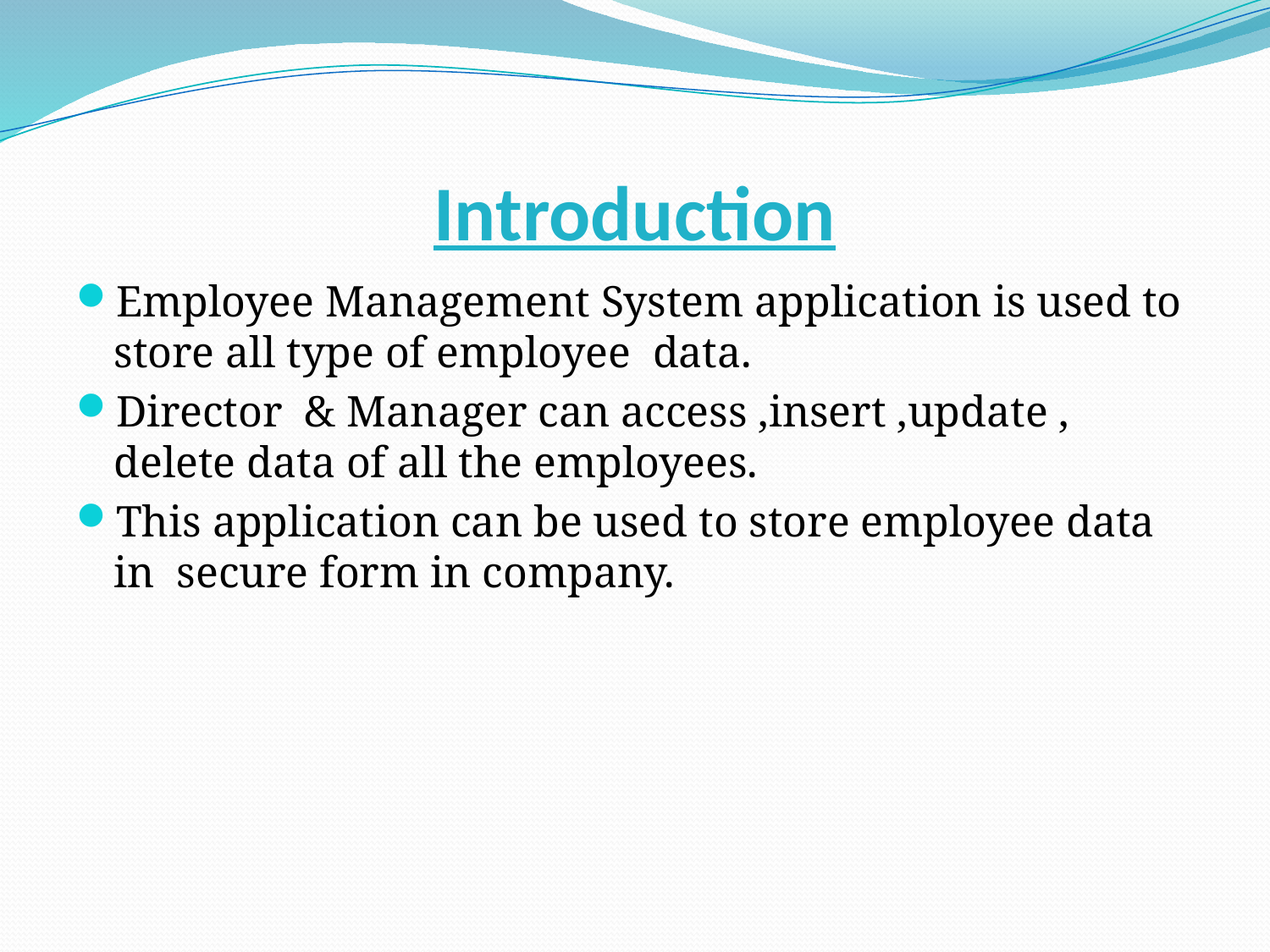

# Introduction
Employee Management System application is used to store all type of employee  data.
Director  & Manager can access ,insert ,update , delete data of all the employees.
This application can be used to store employee data in  secure form in company.